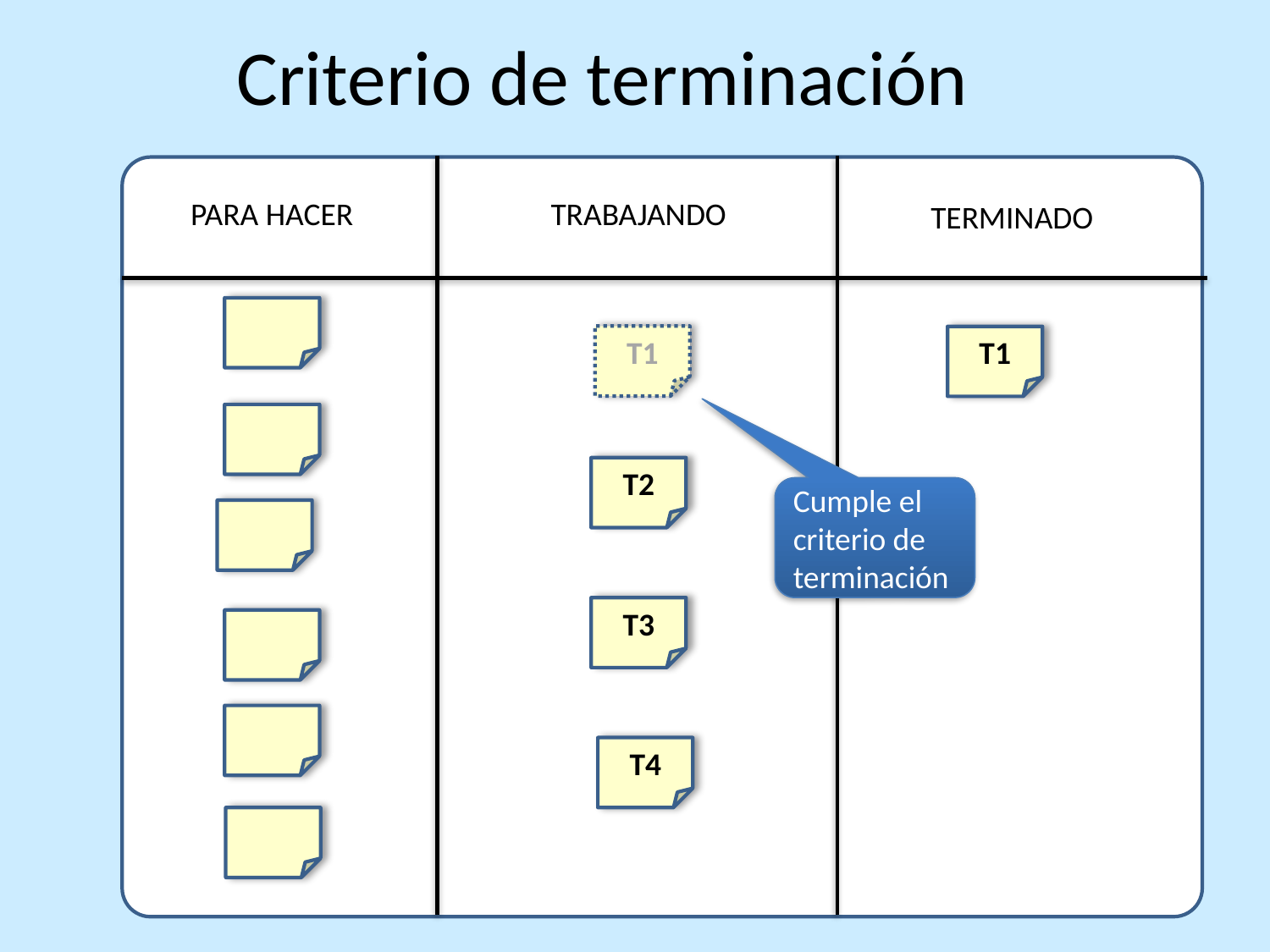

Criterio de terminación

PARA HACER
TRABAJANDO
TERMINADO

T1

T2

T3

T4

T1
Cumple el criterio de terminación